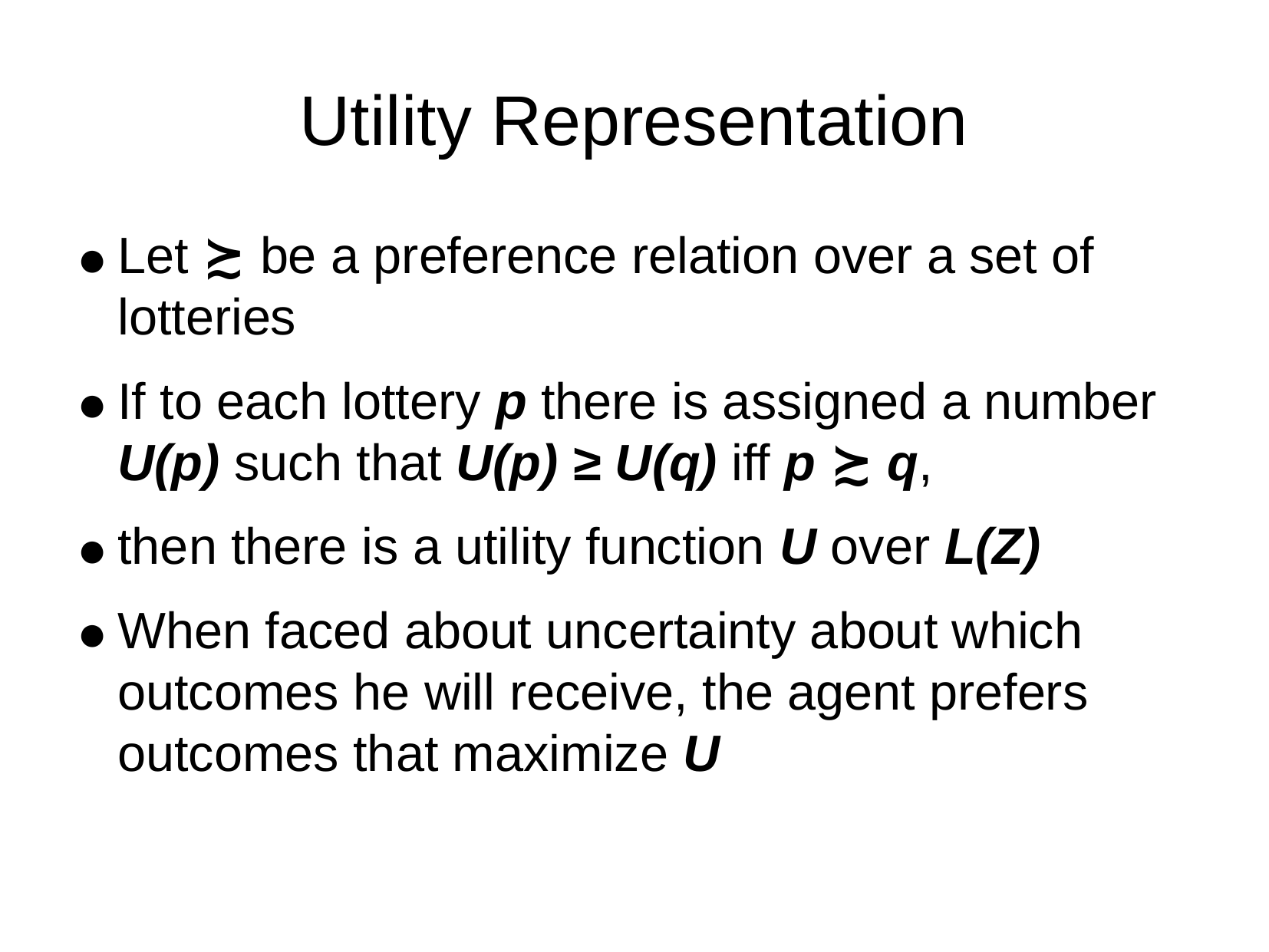

Utility Representation
Let ≿ be a preference relation over a set of lotteries
If to each lottery p there is assigned a number U(p) such that U(p) ≥ U(q) iff p ≿ q,
then there is a utility function U over L(Z)
When faced about uncertainty about which outcomes he will receive, the agent prefers outcomes that maximize U